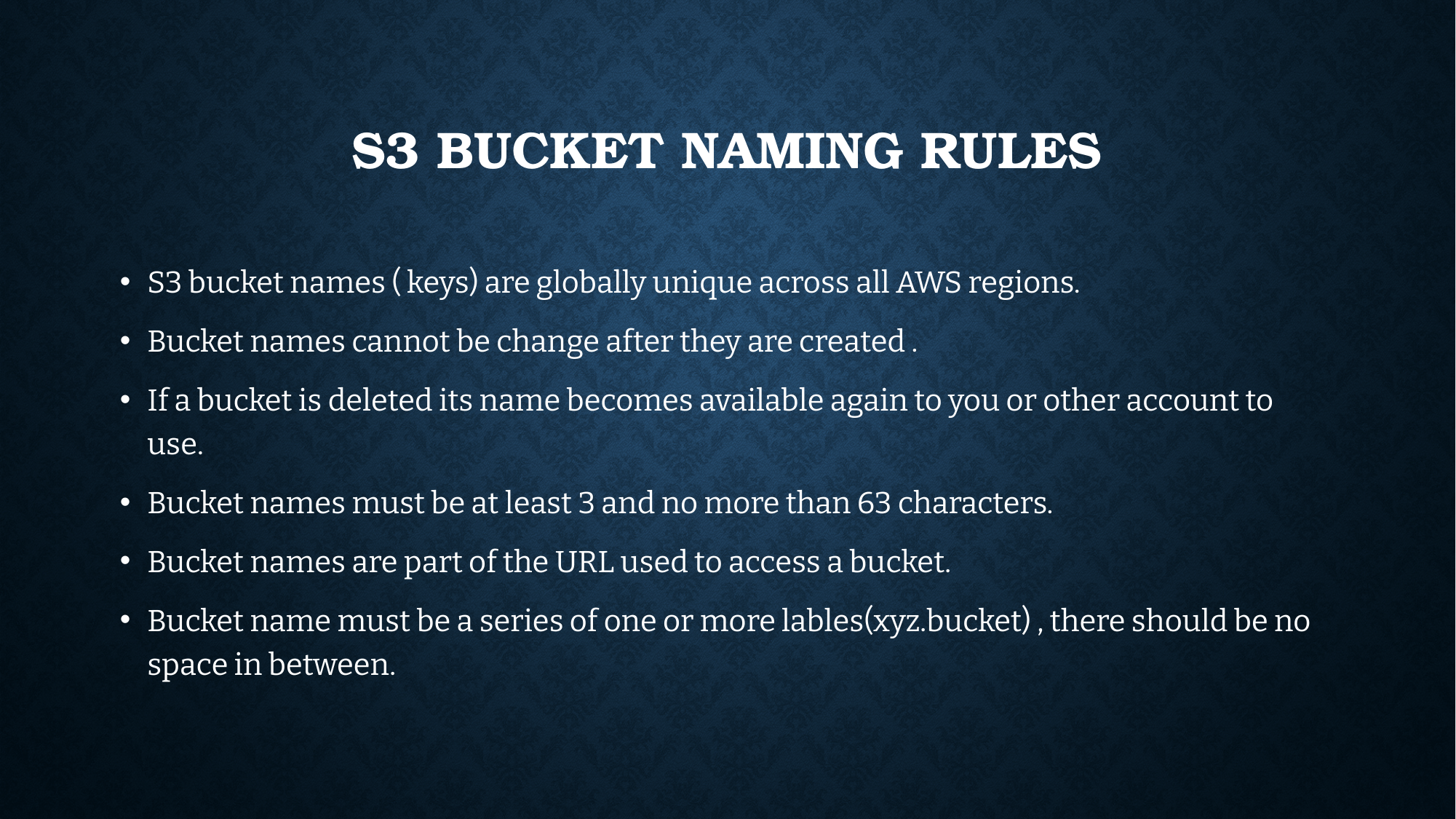

# S3 Bucket naming rules
S3 bucket names ( keys) are globally unique across all AWS regions.
Bucket names cannot be change after they are created .
If a bucket is deleted its name becomes available again to you or other account to use.
Bucket names must be at least 3 and no more than 63 characters.
Bucket names are part of the URL used to access a bucket.
Bucket name must be a series of one or more lables(xyz.bucket) , there should be no space in between.